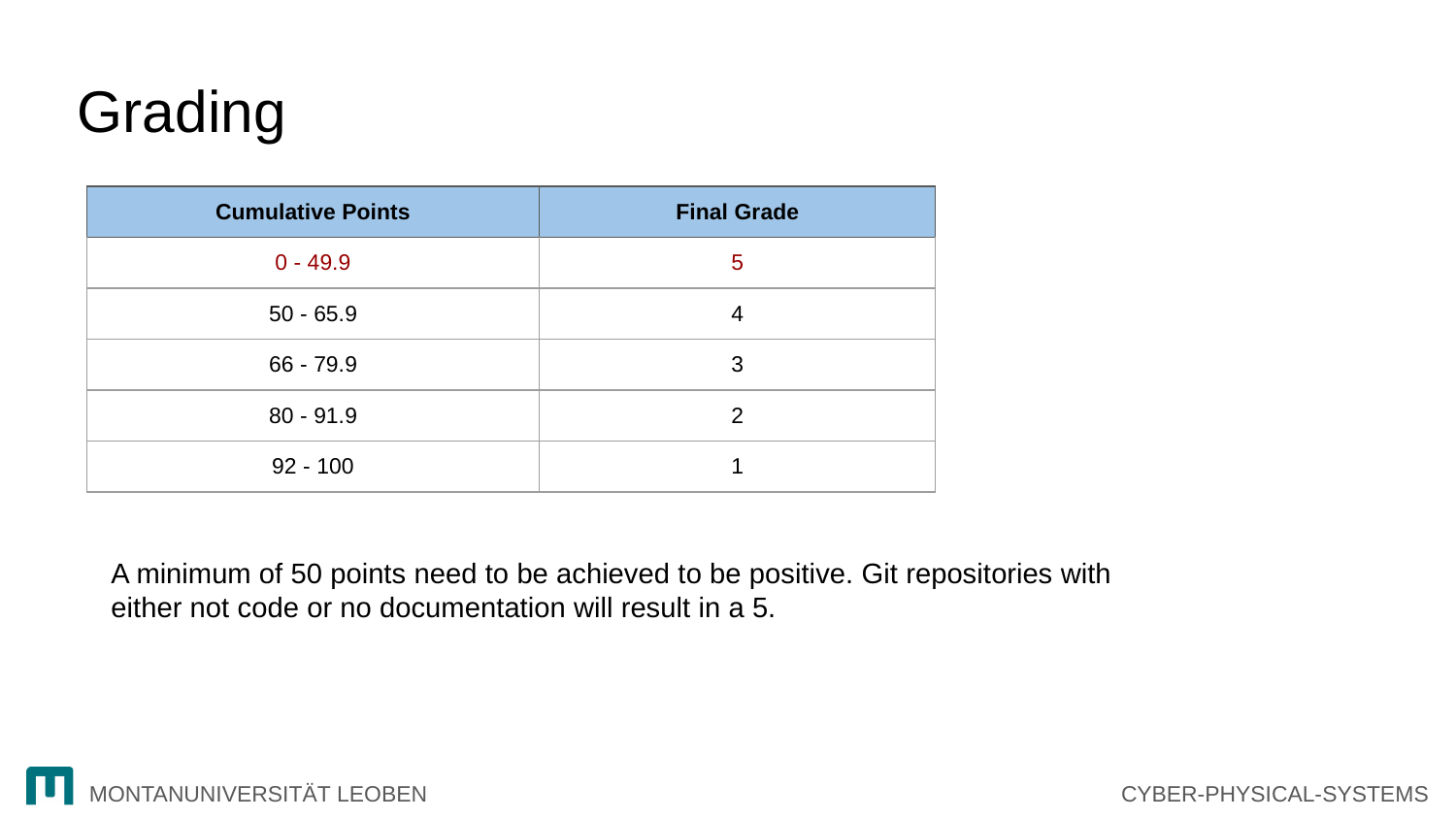

# Grading
| Cumulative Points | Final Grade |
| --- | --- |
| 0 - 49.9 | 5 |
| 50 - 65.9 | 4 |
| 66 - 79.9 | 3 |
| 80 - 91.9 | 2 |
| 92 - 100 | 1 |
A minimum of 50 points need to be achieved to be positive. Git repositories with either not code or no documentation will result in a 5.